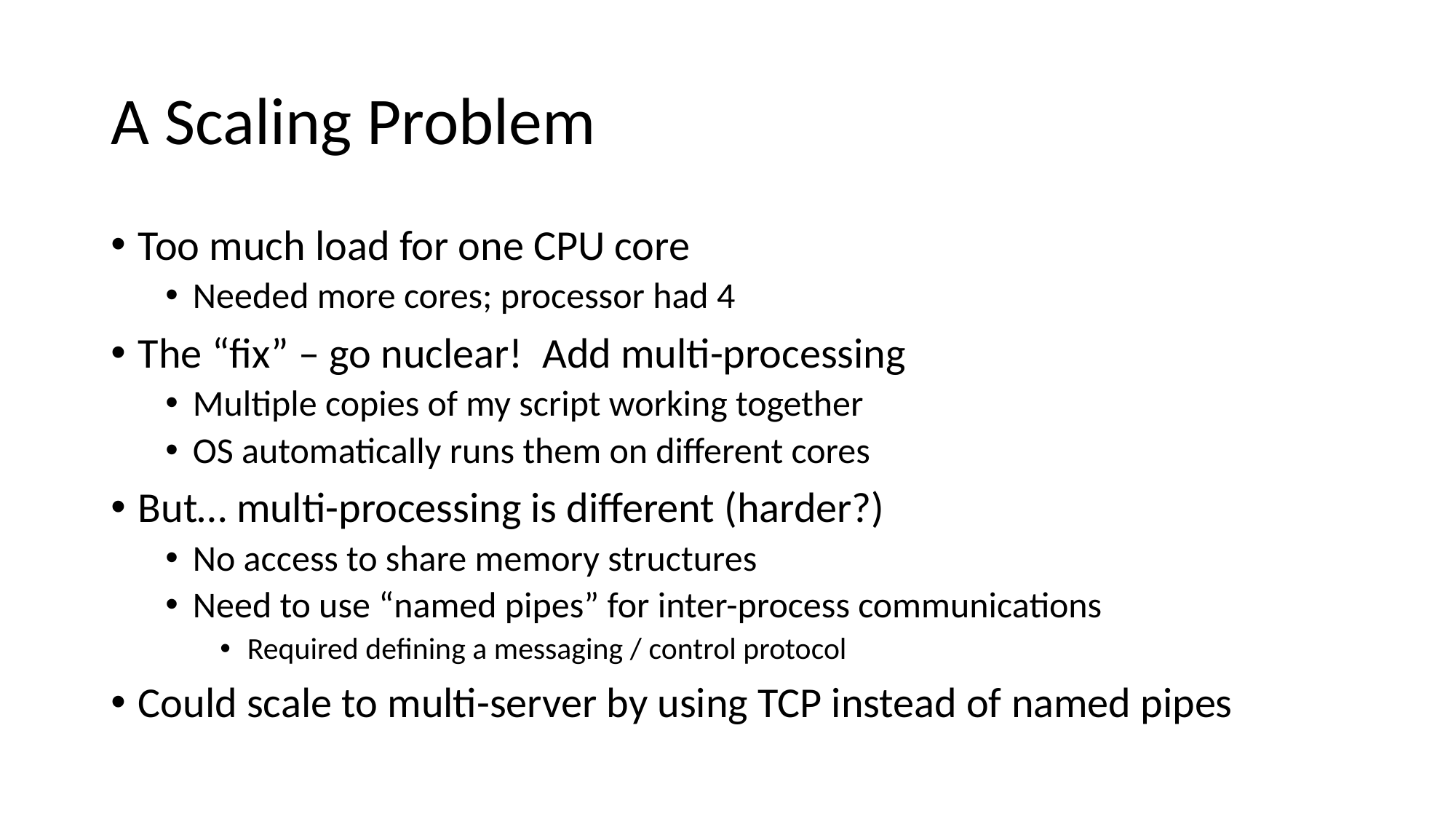

# A Scaling Problem
Too much load for one CPU core
Needed more cores; processor had 4
The “fix” – go nuclear!  Add multi-processing
Multiple copies of my script working together
OS automatically runs them on different cores
But… multi-processing is different (harder?)
No access to share memory structures
Need to use “named pipes” for inter-process communications
Required defining a messaging / control protocol
Could scale to multi-server by using TCP instead of named pipes